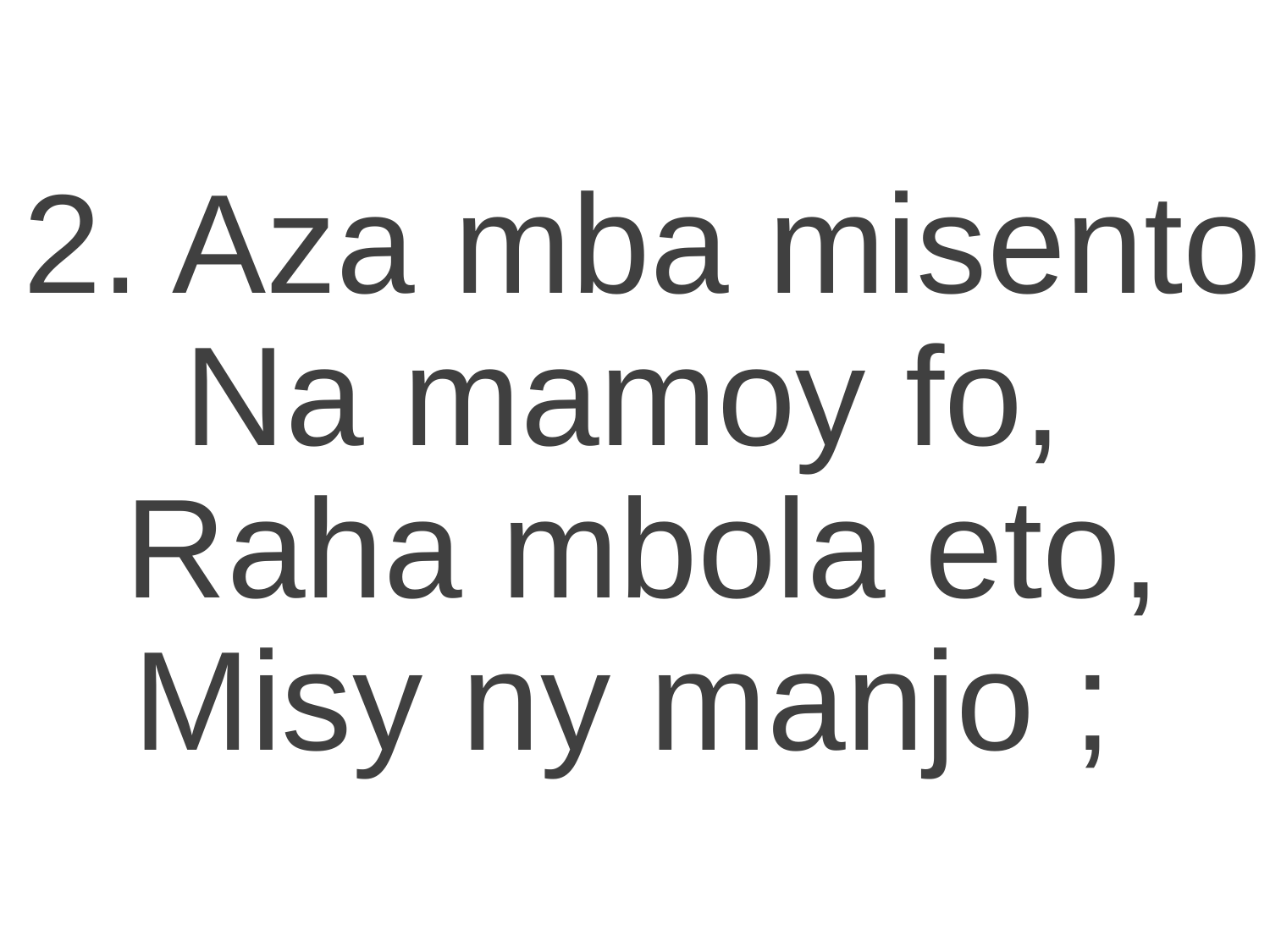

2. Aza mba misento
Na mamoy fo,
Raha mbola eto,
Misy ny manjo ;